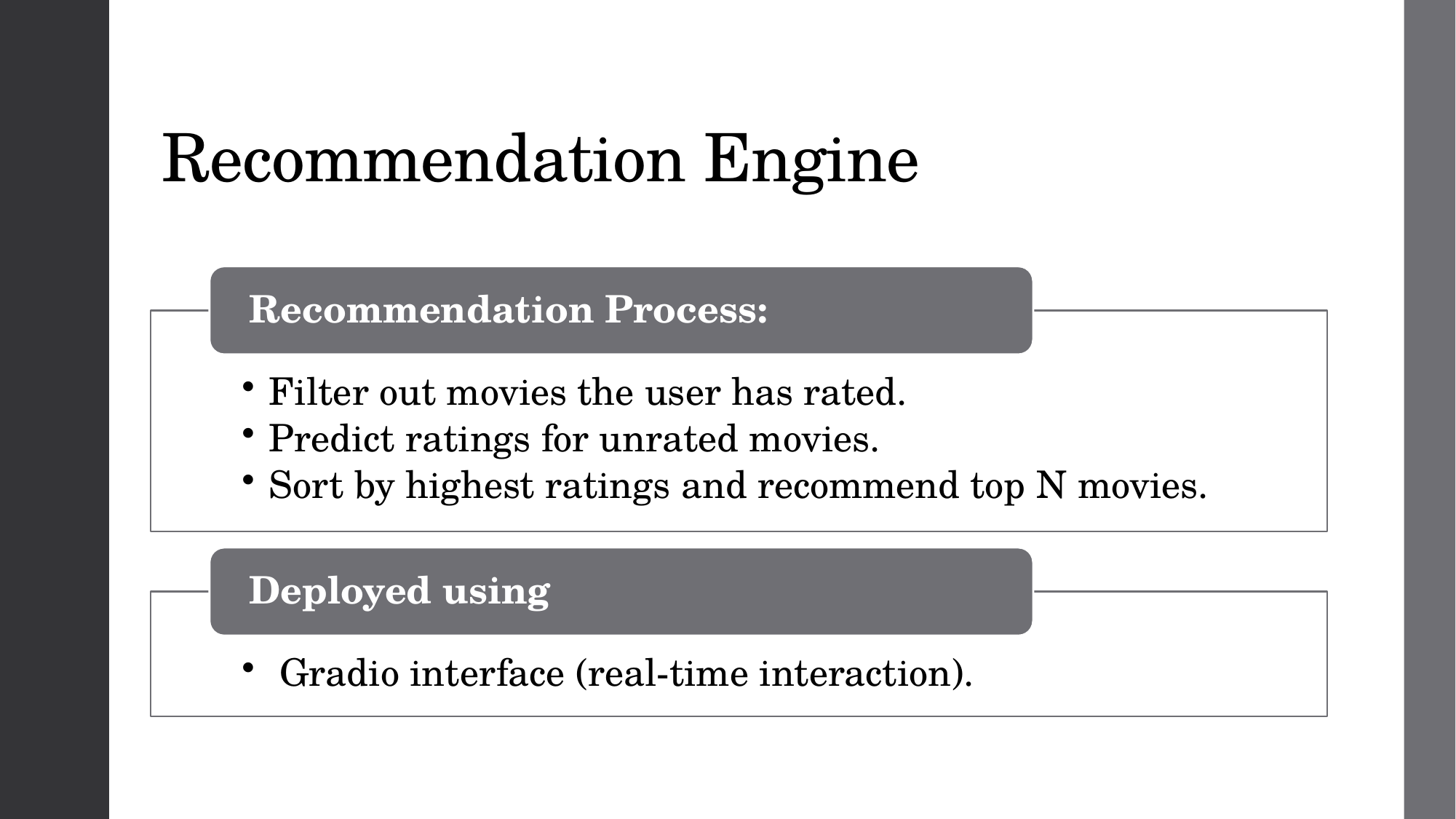

# Recommendation Engine
Filter out movies the user has rated.
Predict ratings for unrated movies.
Sort by highest ratings and recommend top N movies.
Recommendation Process:
 Gradio interface (real-time interaction).
Deployed using